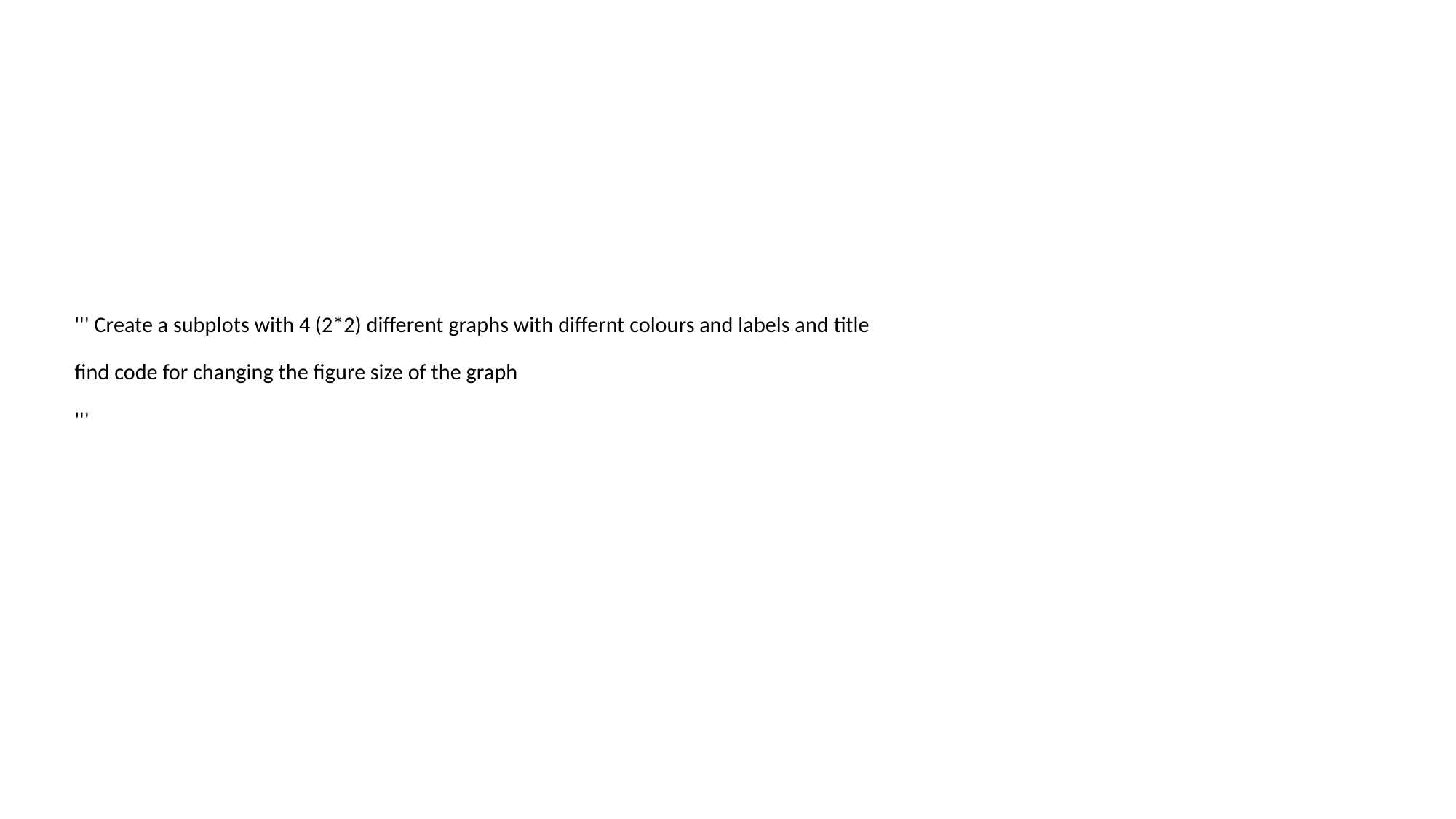

# ''' Create a subplots with 4 (2*2) different graphs with differnt colours and labels and title find code for changing the figure size of the graph '''